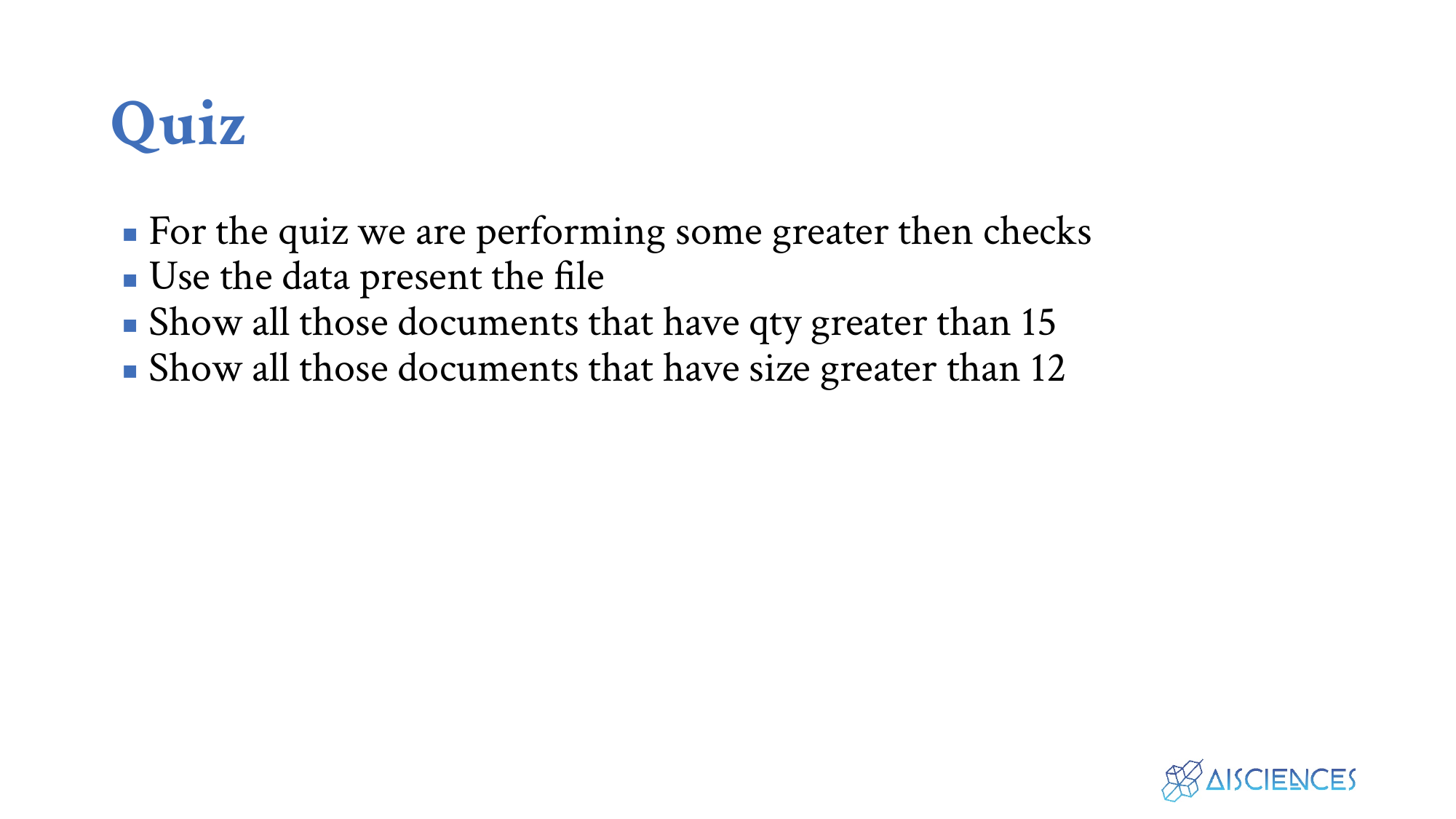

# Quiz
For the quiz we are performing some greater then checks
Use the data present the file
Show all those documents that have qty greater than 15
Show all those documents that have size greater than 12